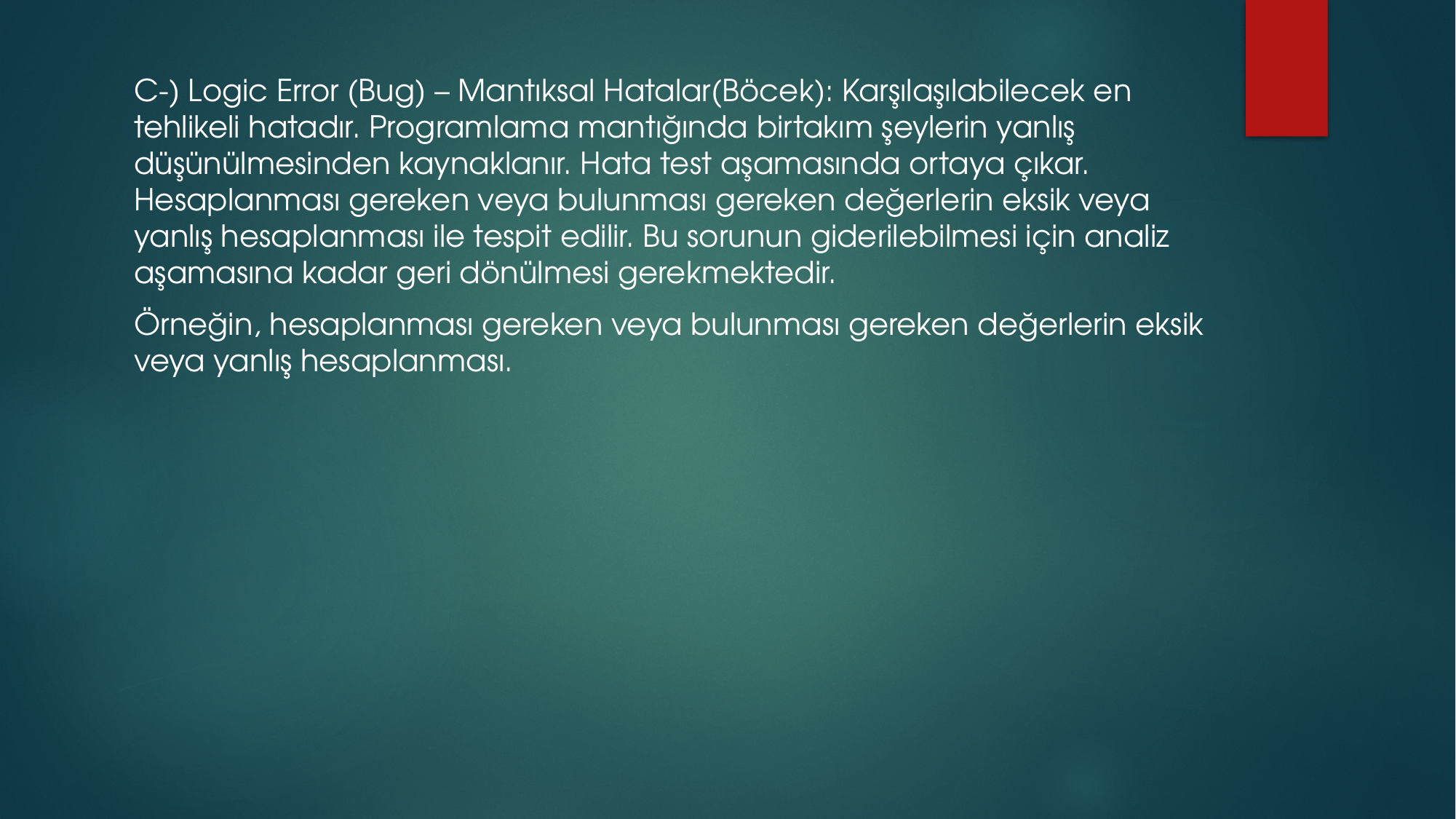

C-) Logic Error (Bug) – Mantıksal Hatalar(Böcek): Karşılaşılabilecek en tehlikeli hatadır. Programlama mantığında birtakım şeylerin yanlış düşünülmesinden kaynaklanır. Hata test aşamasında ortaya çıkar. Hesaplanması gereken veya bulunması gereken değerlerin eksik veya yanlış hesaplanması ile tespit edilir. Bu sorunun giderilebilmesi için analiz aşamasına kadar geri dönülmesi gerekmektedir.
Örneğin, hesaplanması gereken veya bulunması gereken değerlerin eksik veya yanlış hesaplanması.